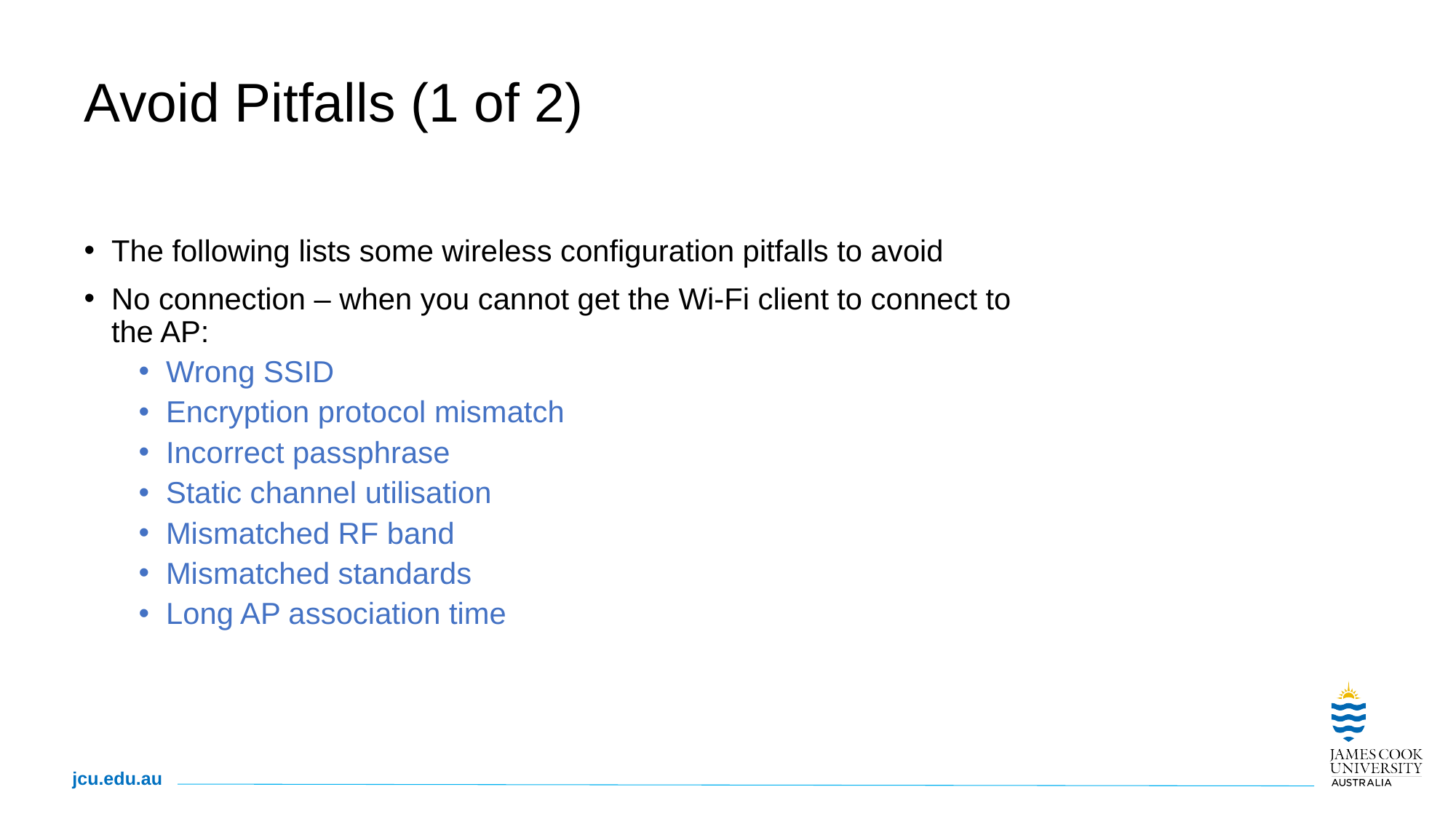

# Avoid Pitfalls (1 of 2)
The following lists some wireless configuration pitfalls to avoid
No connection – when you cannot get the Wi-Fi client to connect to the AP:
Wrong SSID
Encryption protocol mismatch
Incorrect passphrase
Static channel utilisation
Mismatched RF band
Mismatched standards
Long AP association time